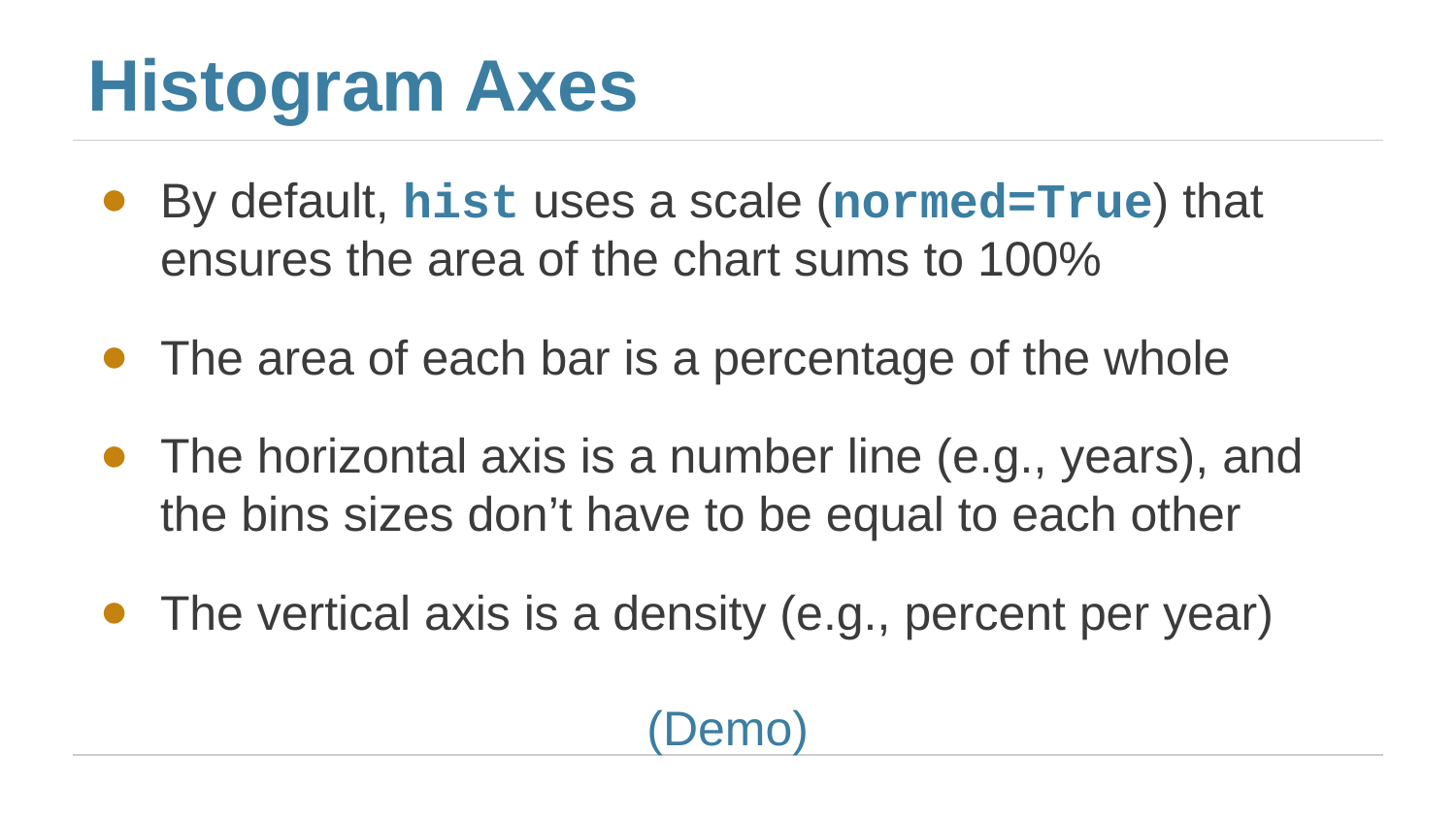

# Histogram Axes
By default, hist uses a scale (normed=True) that ensures the area of the chart sums to 100%

The area of each bar is a percentage of the whole

The horizontal axis is a number line (e.g., years), and the bins sizes don’t have to be equal to each other

The vertical axis is a density (e.g., percent per year)

(Demo)